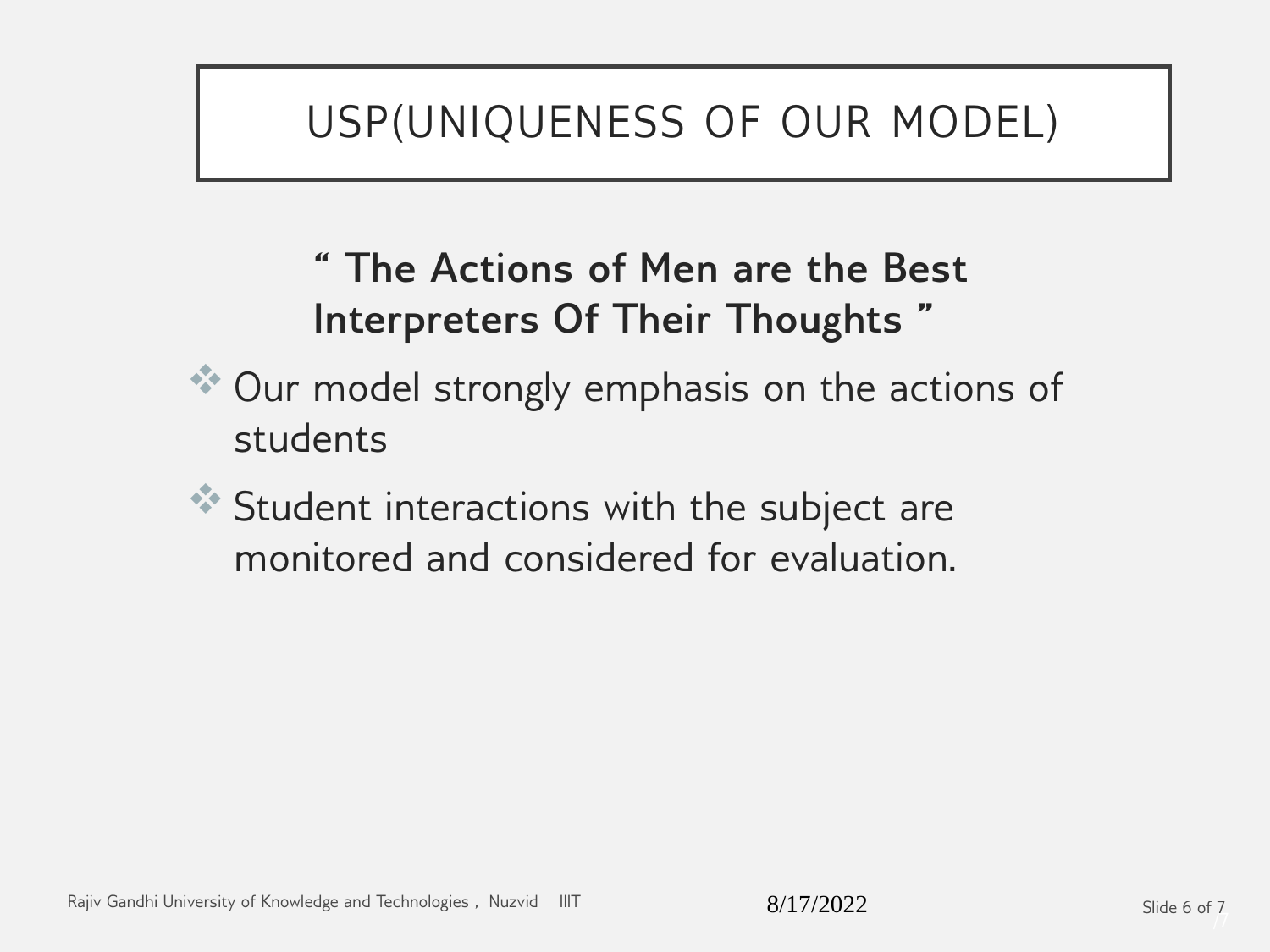

# USP(Uniqueness of our model)
	“ The Actions of Men are the Best 	           	Interpreters Of Their Thoughts ”
Our model strongly emphasis on the actions of students
Student interactions with the subject are monitored and considered for evaluation.

Rajiv Gandhi University of Knowledge and Technologies ,  Nuzvid    IIIT
8/17/2022